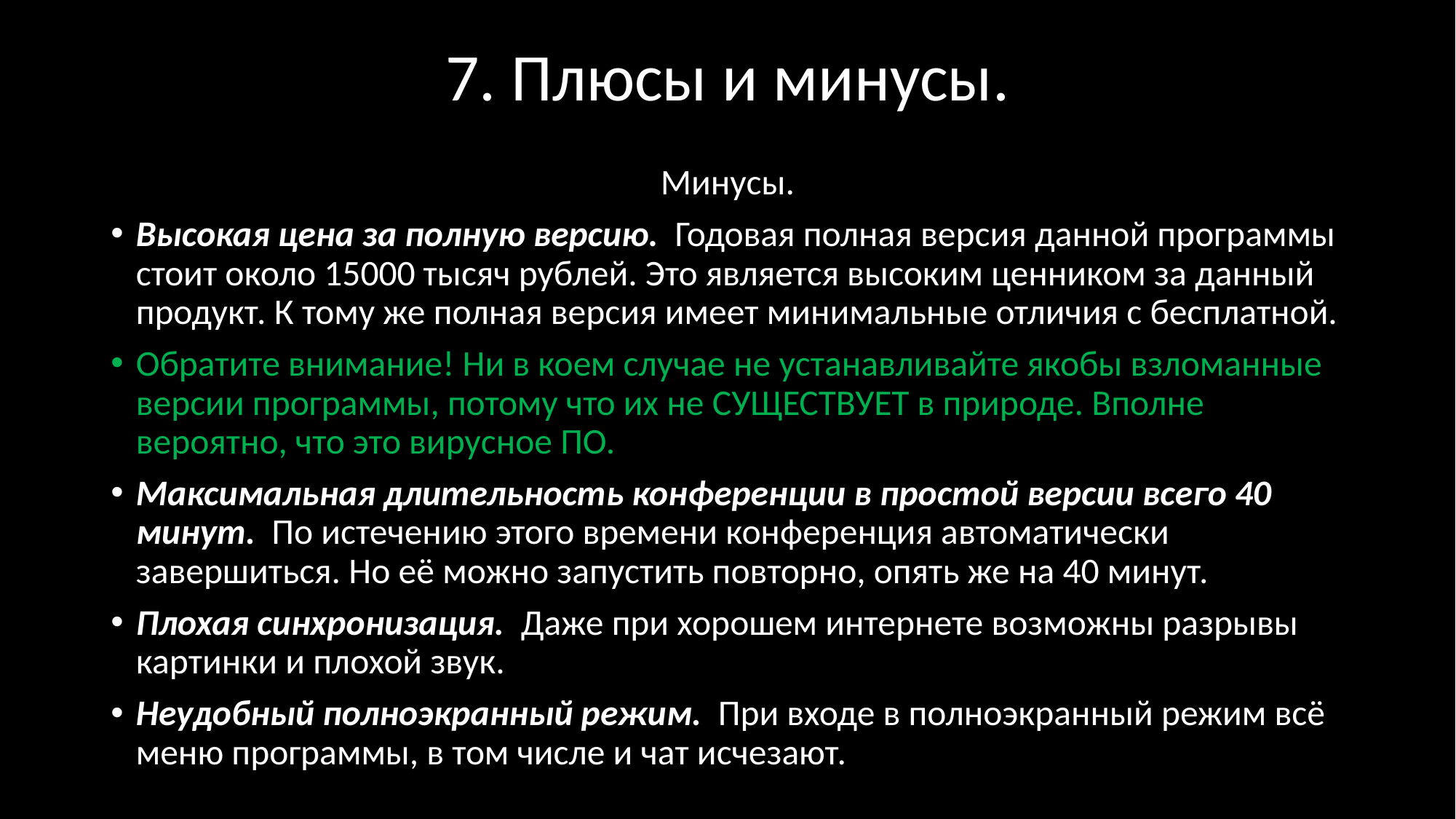

# 7. Плюсы и минусы.
Минусы.
Высокая цена за полную версию.  Годовая полная версия данной программы стоит около 15000 тысяч рублей. Это является высоким ценником за данный продукт. К тому же полная версия имеет минимальные отличия с бесплатной.
Обратите внимание! Ни в коем случае не устанавливайте якобы взломанные версии программы, потому что их не СУЩЕСТВУЕТ в природе. Вполне вероятно, что это вирусное ПО.
Максимальная длительность конференции в простой версии всего 40 минут.  По истечению этого времени конференция автоматически завершиться. Но её можно запустить повторно, опять же на 40 минут.
Плохая синхронизация.  Даже при хорошем интернете возможны разрывы картинки и плохой звук.
Неудобный полноэкранный режим.  При входе в полноэкранный режим всё меню программы, в том числе и чат исчезают.